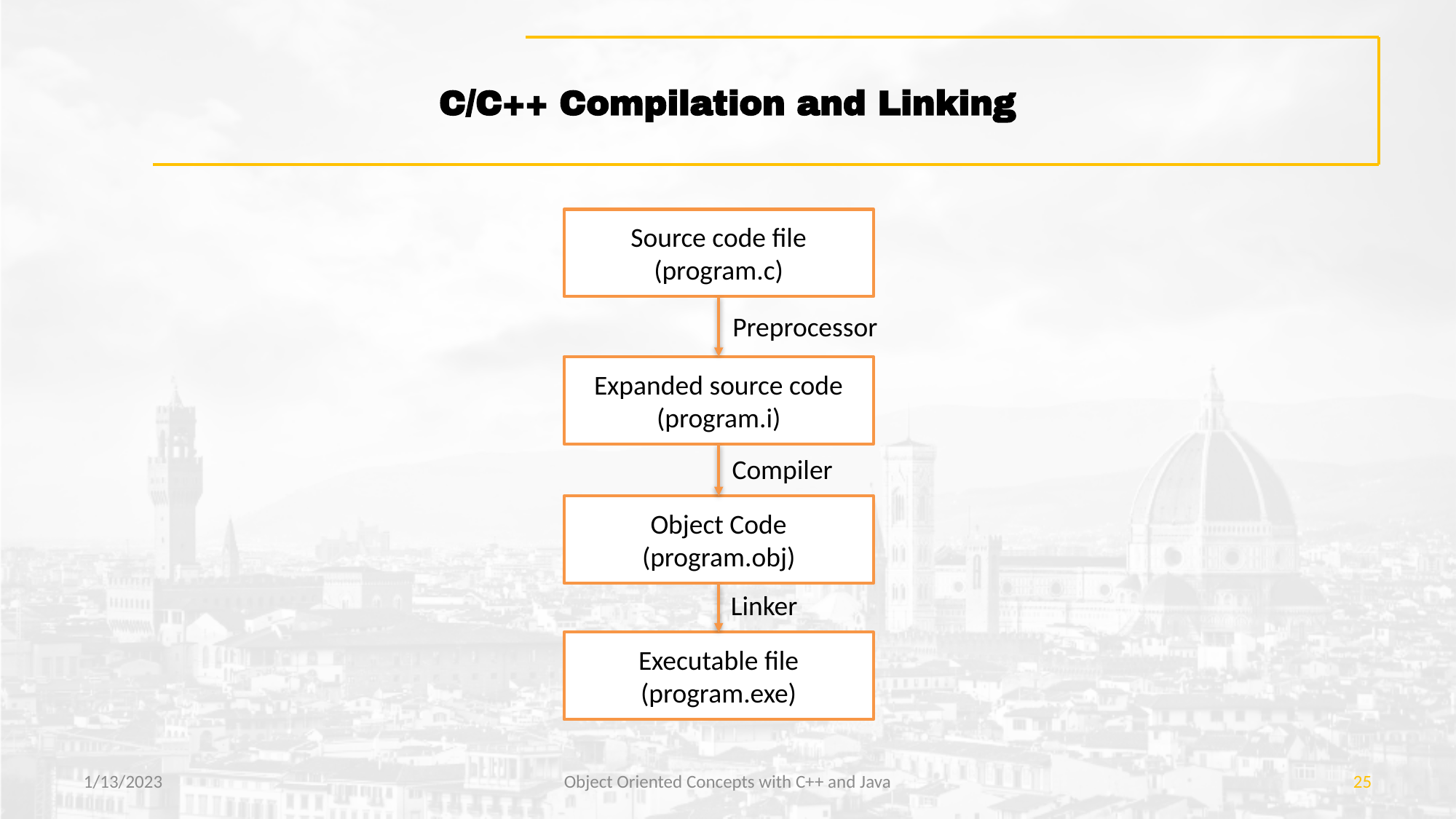

# C/C++ Compilation and Linking

Source code file
(program.c)
Preprocessor
Expanded source code
(program.i)
Compiler
Object Code
(program.obj)
Linker
Executable file
(program.exe)
1/13/2023
Object Oriented Concepts with C++ and Java
25